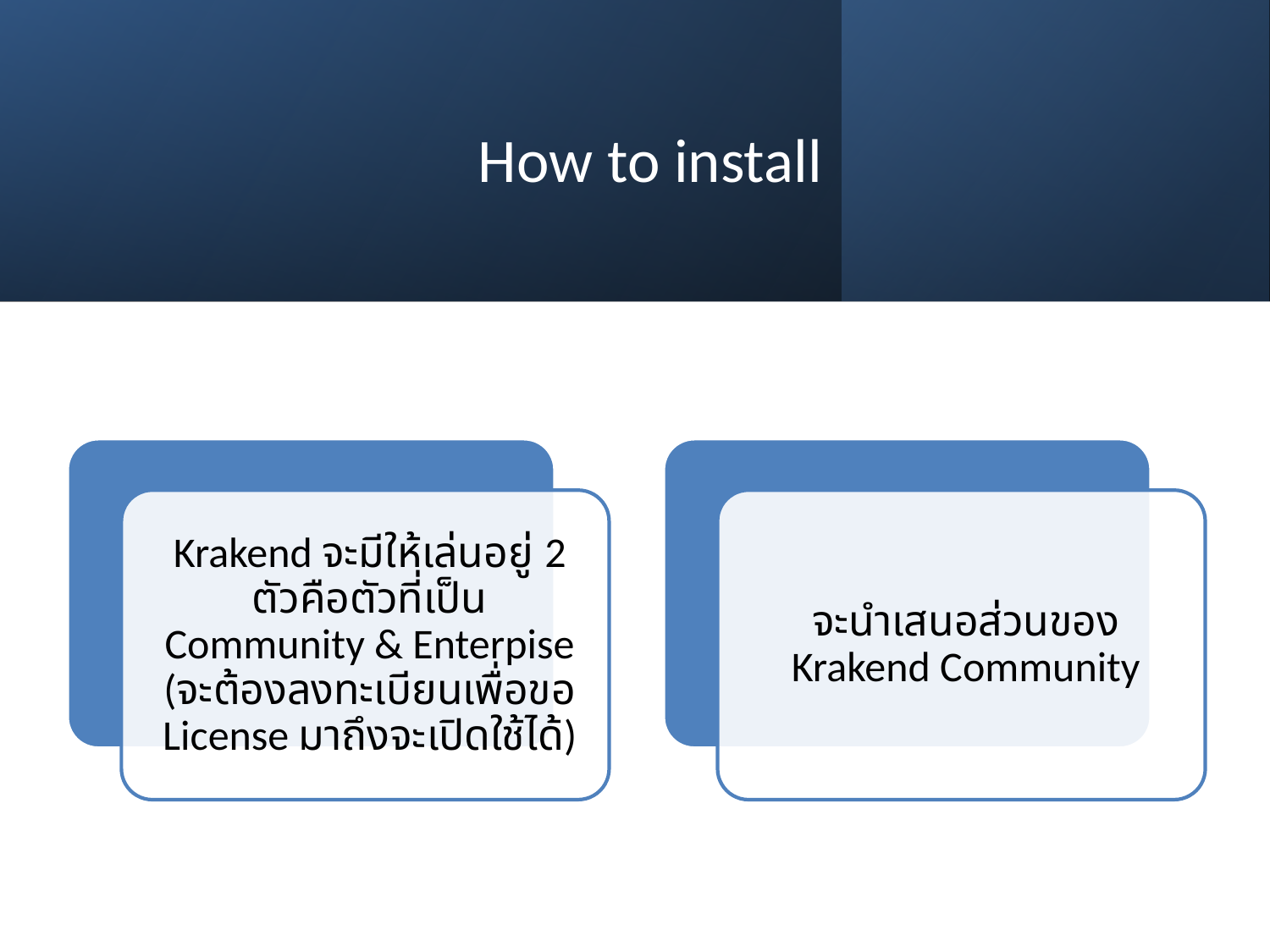

# How to install
Krakend จะมีให้เล่นอยู่ 2 ตัวคือตัวที่เป็น Community & Enterpise (จะต้องลงทะเบียนเพื่อขอ License มาถึงจะเปิดใช้ได้)
จะนำเสนอส่วนของ Krakend Community